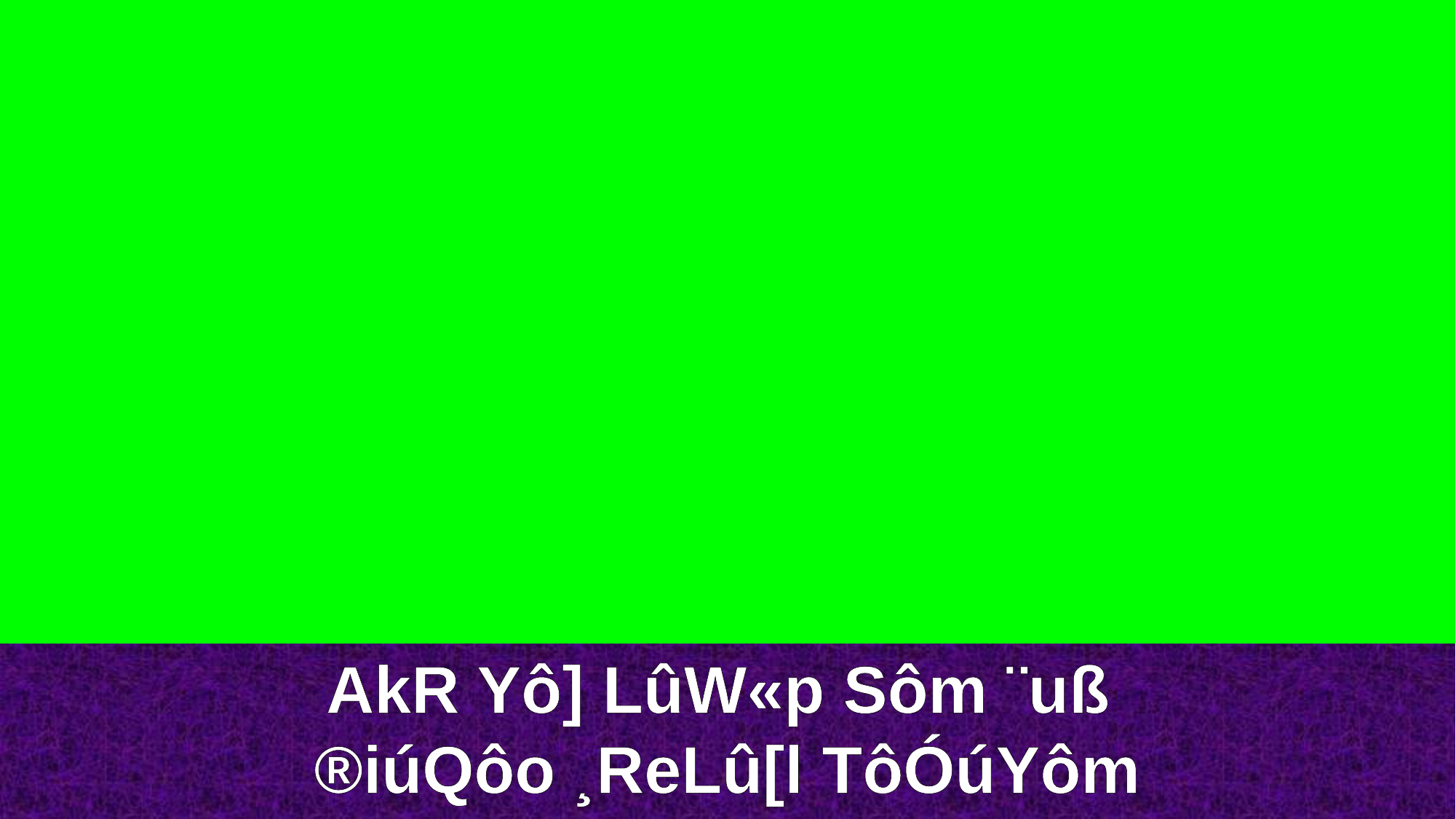

AkR Yô] LûW«p Sôm ¨uß
®iúQôo ¸ReLû[l TôÓúYôm